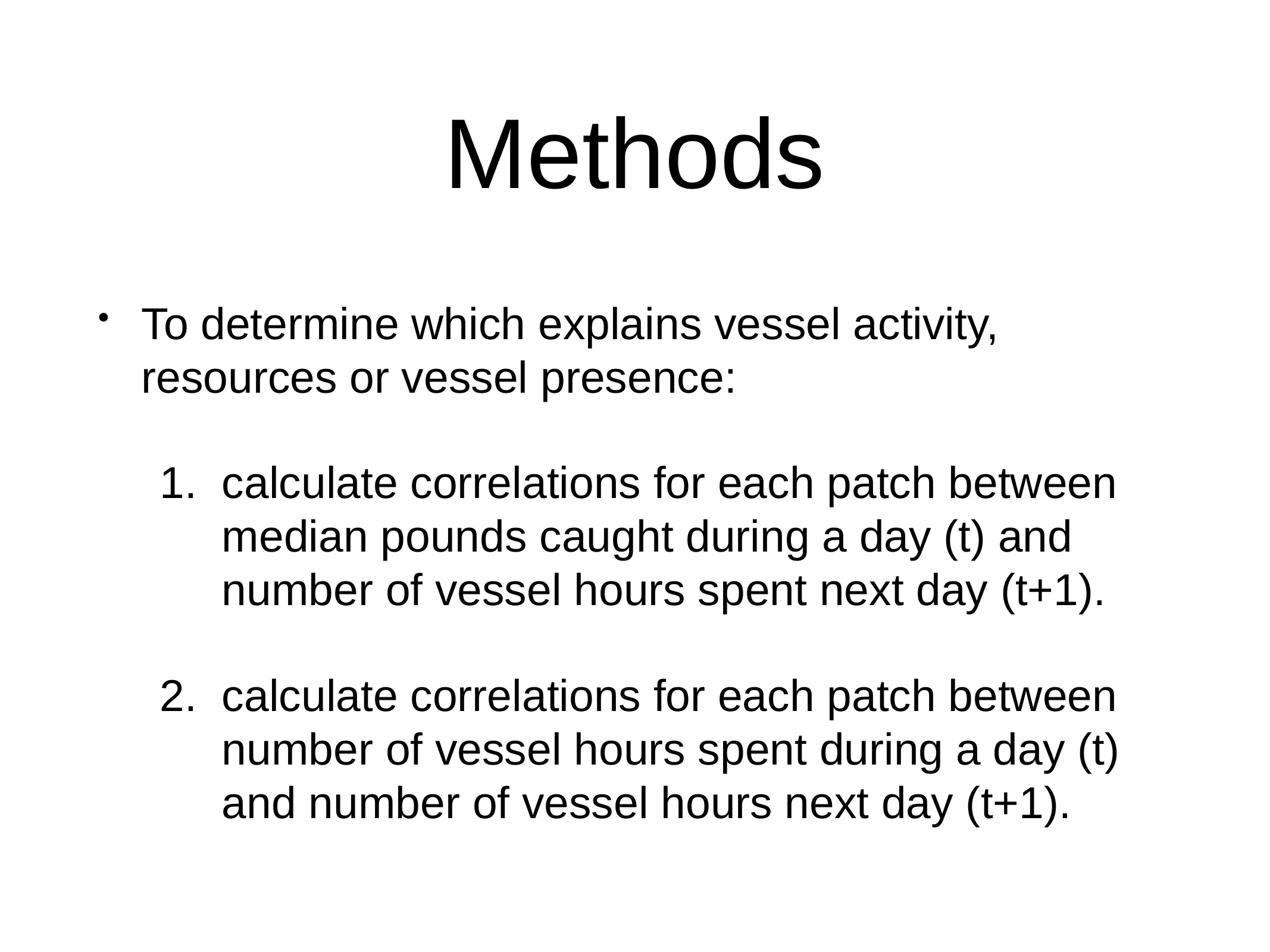

Methods
To determine which explains vessel activity, resources or vessel presence:
calculate correlations for each patch between median pounds caught during a day (t) and number of vessel hours spent next day (t+1).
calculate correlations for each patch between number of vessel hours spent during a day (t) and number of vessel hours next day (t+1).